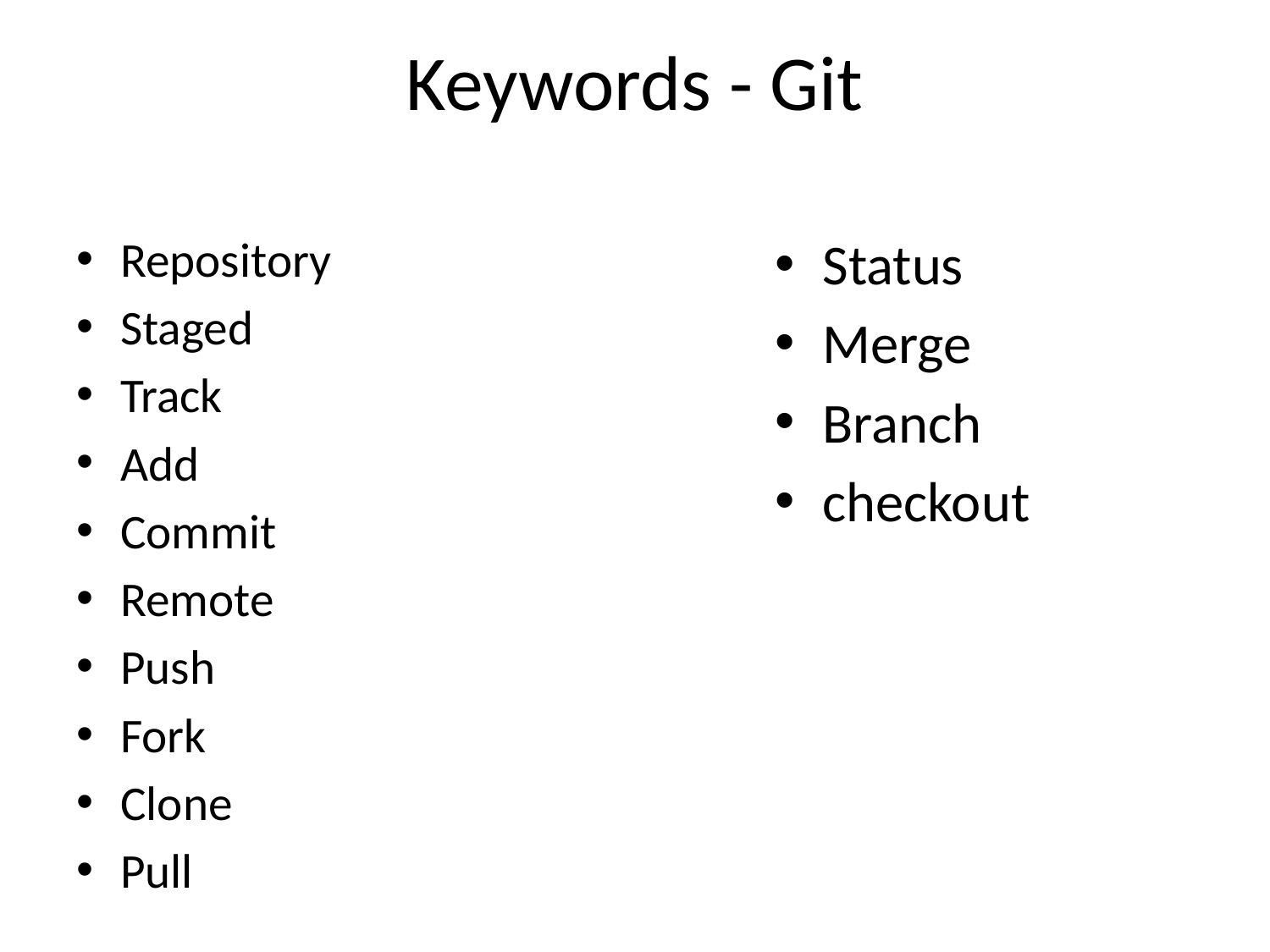

# Keywords - Git
Repository
Staged
Track
Add
Commit
Remote
Push
Fork
Clone
Pull
Status
Merge
Branch
checkout